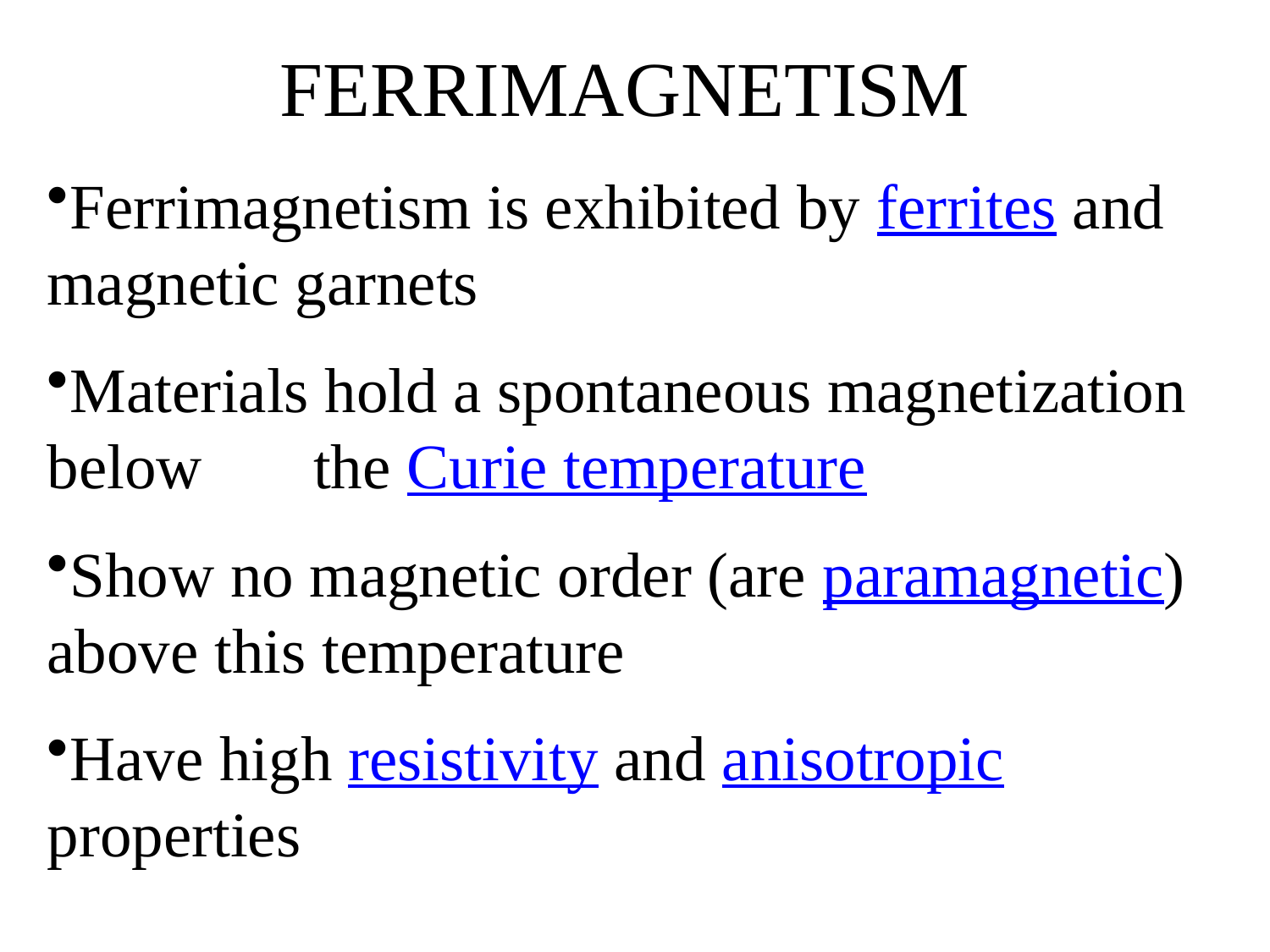

# FERRIMAGNETISM
Ferrimagnetism is exhibited by ferrites and magnetic garnets
Materials hold a spontaneous magnetization below       the Curie temperature
Show no magnetic order (are paramagnetic) above this temperature
Have high resistivity and anisotropic properties